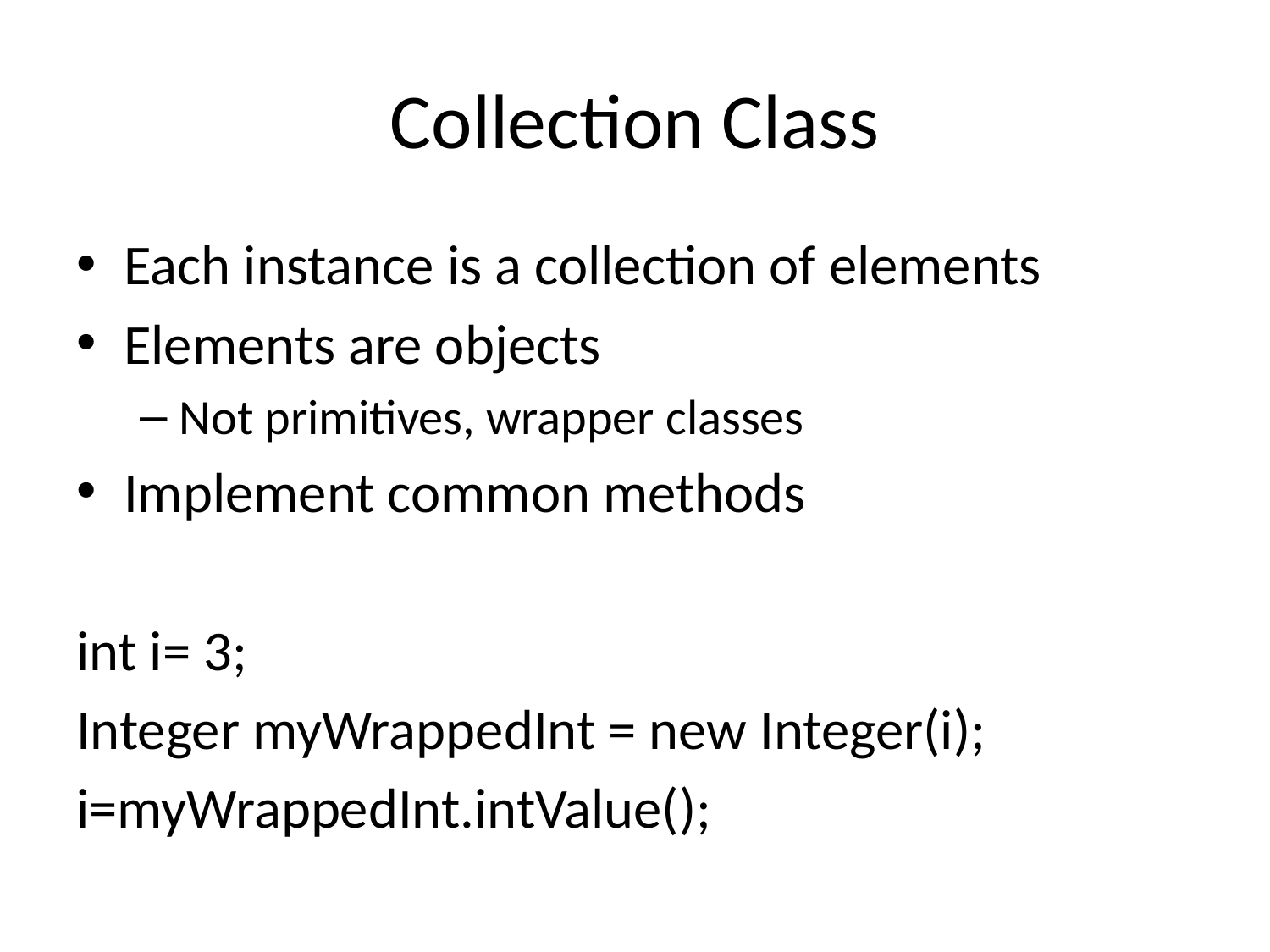

# Collection Class
Each instance is a collection of elements
Elements are objects
Not primitives, wrapper classes
Implement common methods

int i= 3;
Integer myWrappedInt = new Integer(i);
i=myWrappedInt.intValue();